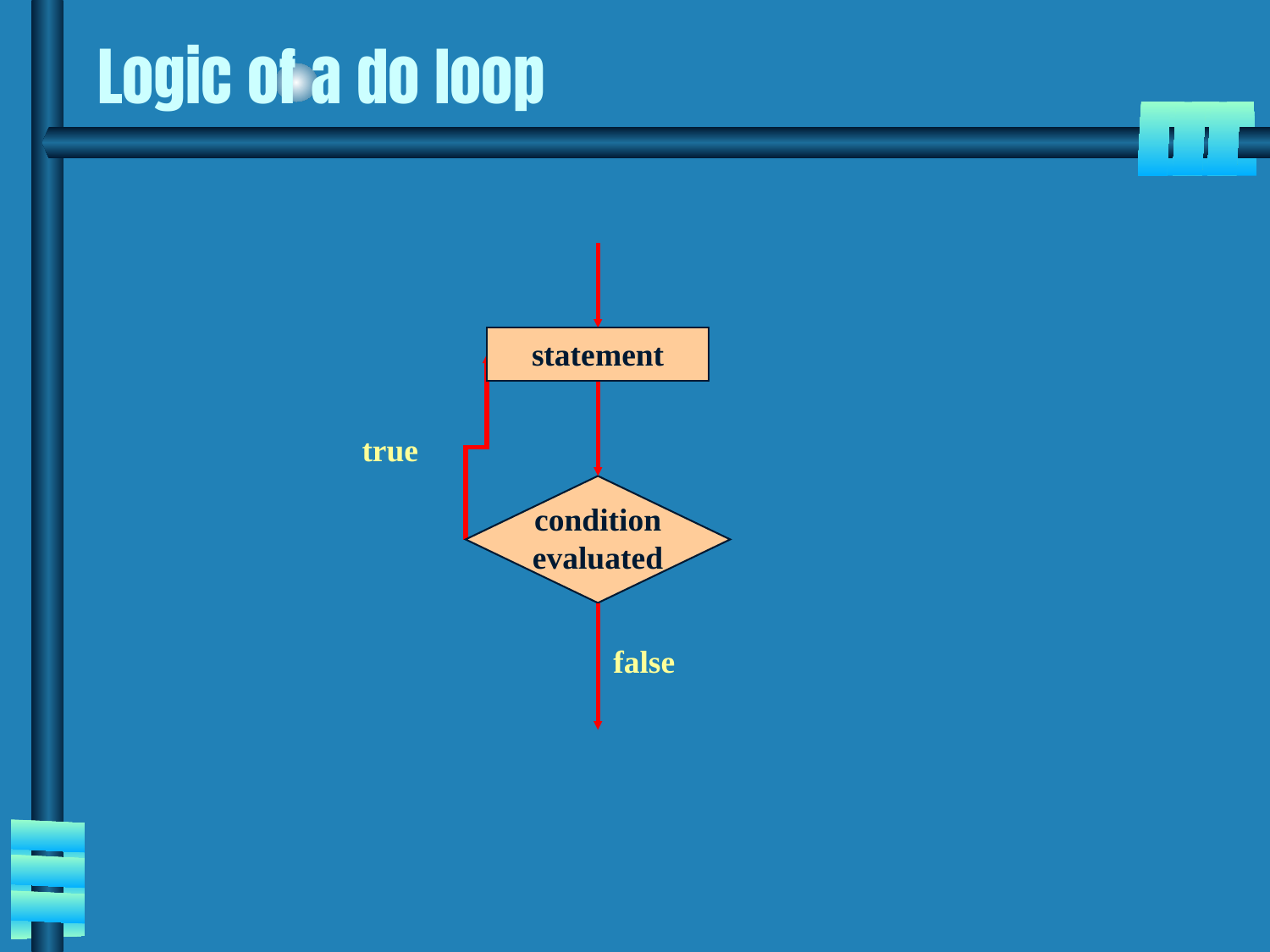

# Logic of a do loop

statement
true

condition
evaluated
false